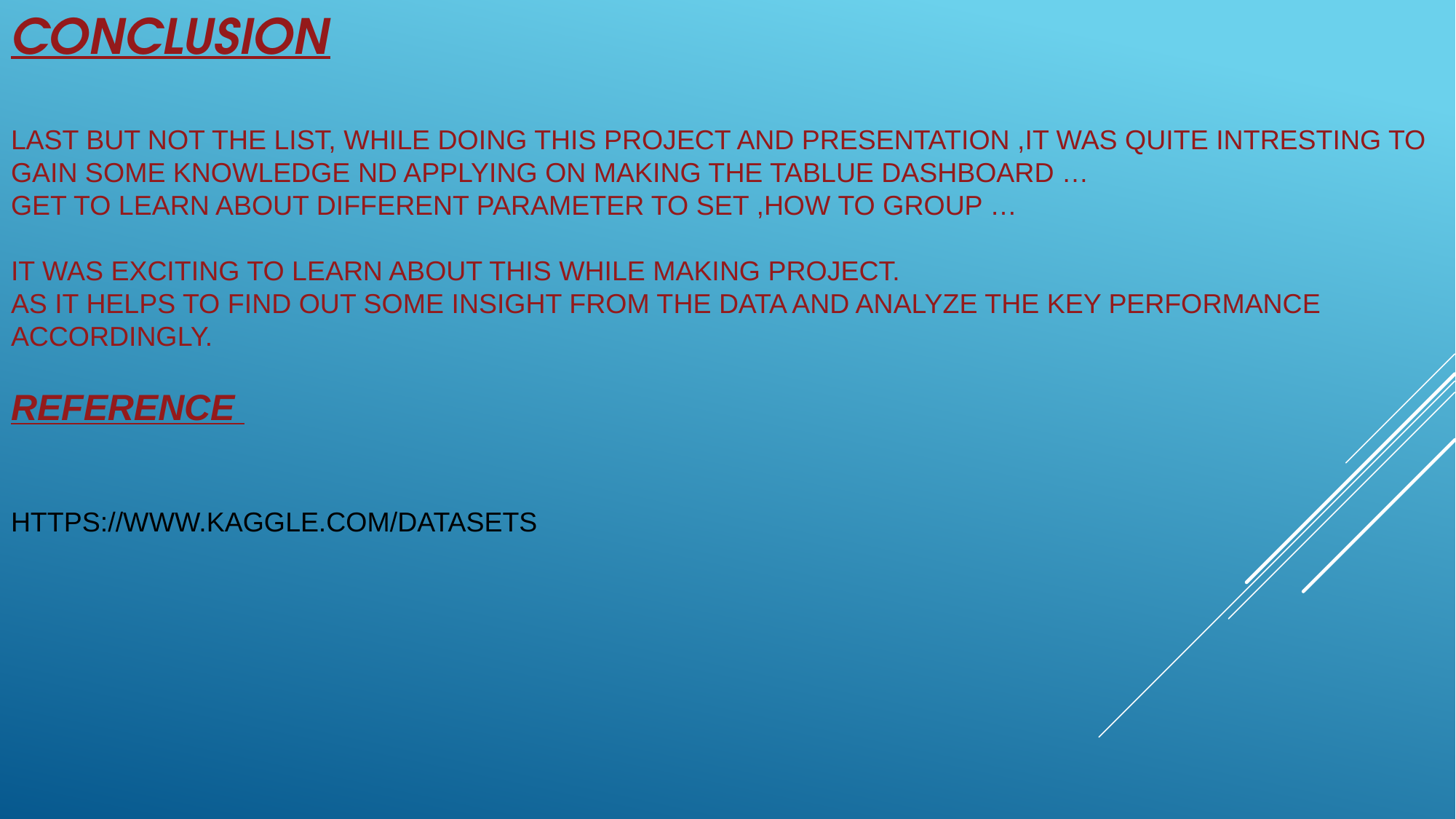

# CONCLUSION LAST BUT NOT THE LIST, WHILE DOING THIS PROJECT AND PRESENTATION ,IT WAS QUITE INTRESTING TO GAIN SOME KNOWLEDGE ND APPLYING ON MAKING THE TABLUE DASHBOARD … GET TO LEARN ABOUT DIFFERENT PARAMETER TO SET ,HOW TO GROUP … IT WAS EXCITING TO LEARN ABOUT THIS WHILE MAKING PROJECT. AS IT HELPS TO FIND OUT SOME INSIGHT FROM THE DATA AND ANALYZE THE KEY PERFORMANCE ACCORDINGLY. REFERENCE https://www.kaggle.com/datasets